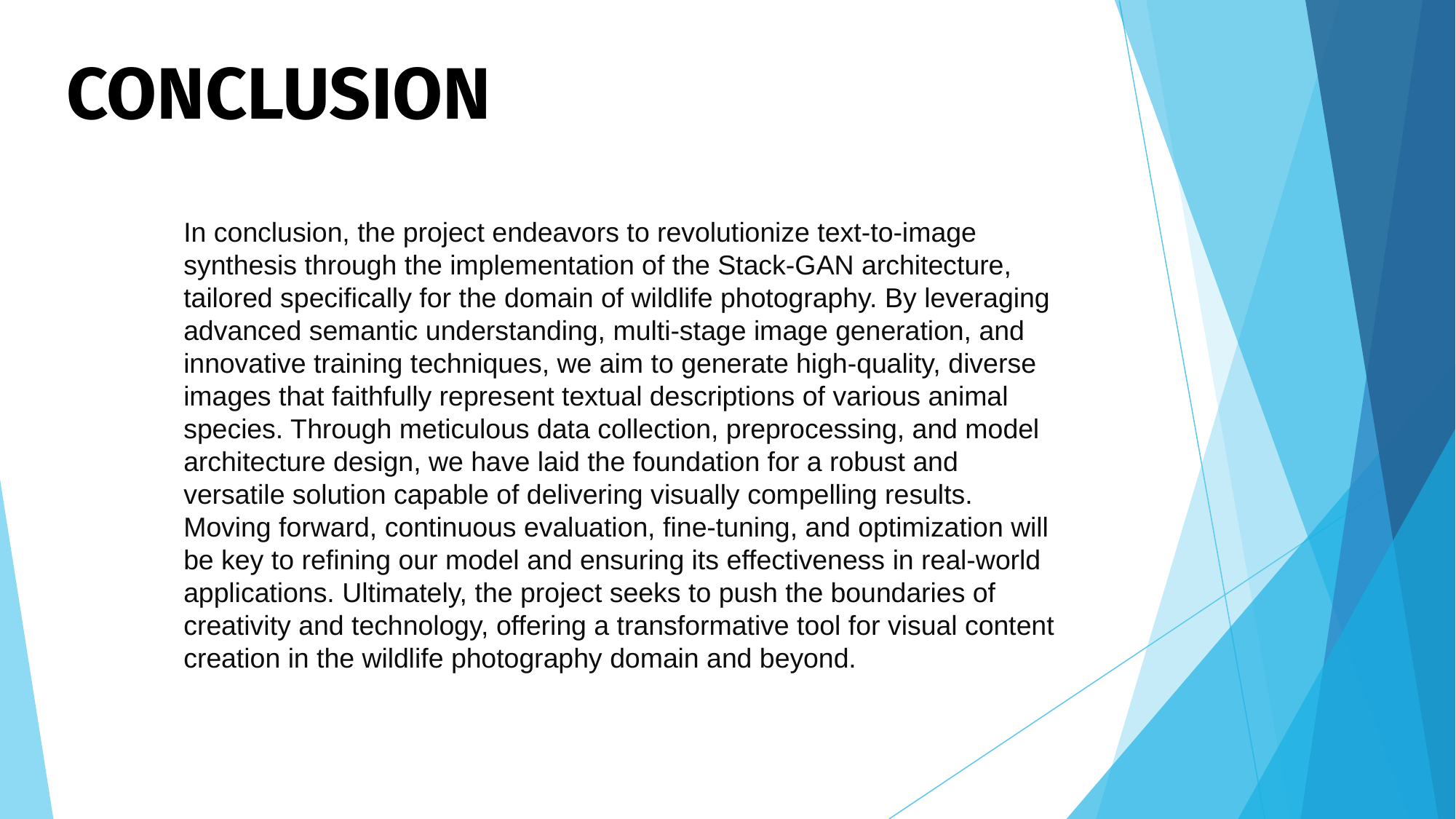

# CONCLUSION
In conclusion, the project endeavors to revolutionize text-to-image synthesis through the implementation of the Stack-GAN architecture, tailored specifically for the domain of wildlife photography. By leveraging advanced semantic understanding, multi-stage image generation, and innovative training techniques, we aim to generate high-quality, diverse images that faithfully represent textual descriptions of various animal species. Through meticulous data collection, preprocessing, and model architecture design, we have laid the foundation for a robust and versatile solution capable of delivering visually compelling results. Moving forward, continuous evaluation, fine-tuning, and optimization will be key to refining our model and ensuring its effectiveness in real-world applications. Ultimately, the project seeks to push the boundaries of creativity and technology, offering a transformative tool for visual content creation in the wildlife photography domain and beyond.